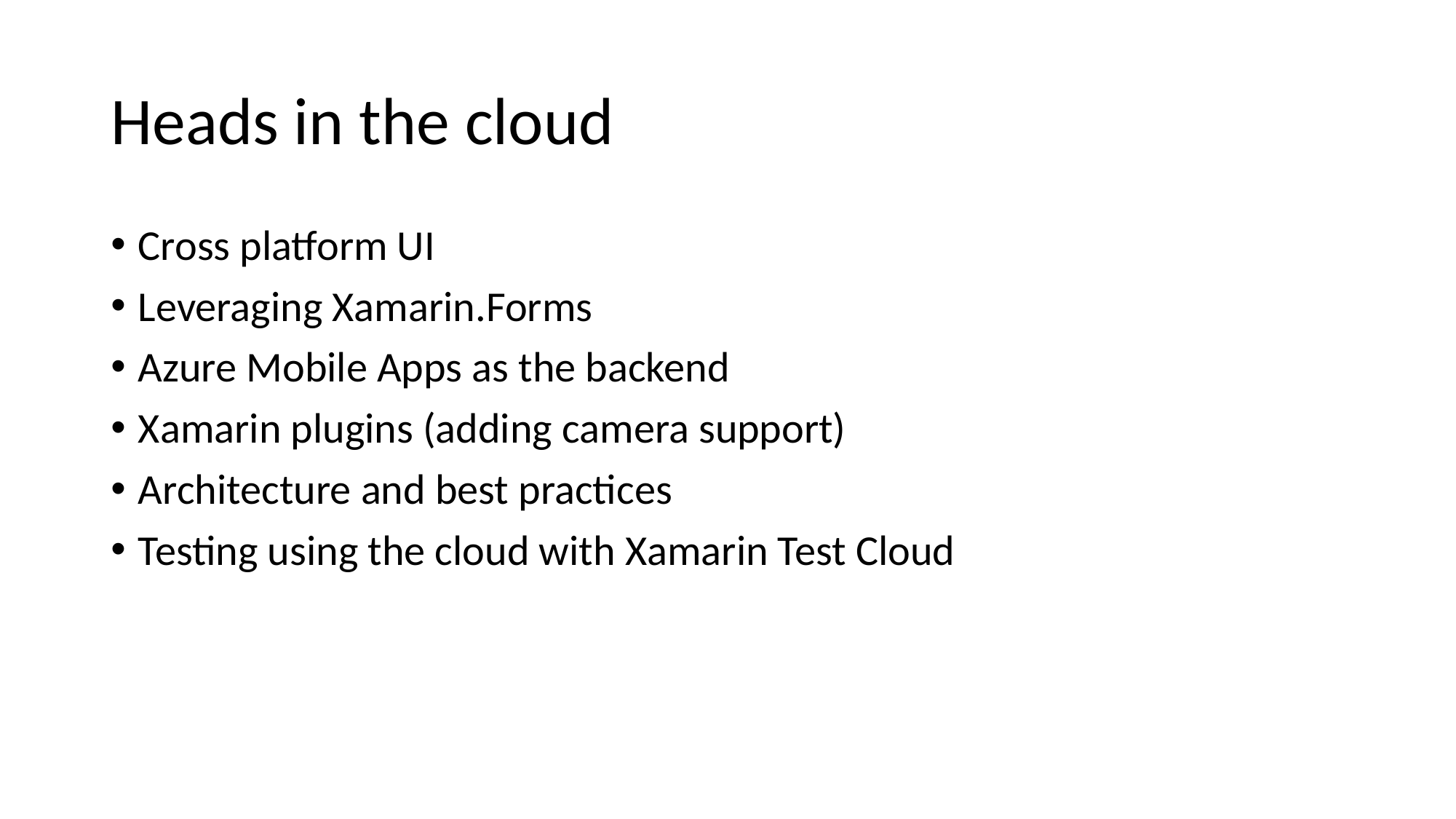

# Heads in the cloud
Cross platform UI
Leveraging Xamarin.Forms
Azure Mobile Apps as the backend
Xamarin plugins (adding camera support)
Architecture and best practices
Testing using the cloud with Xamarin Test Cloud